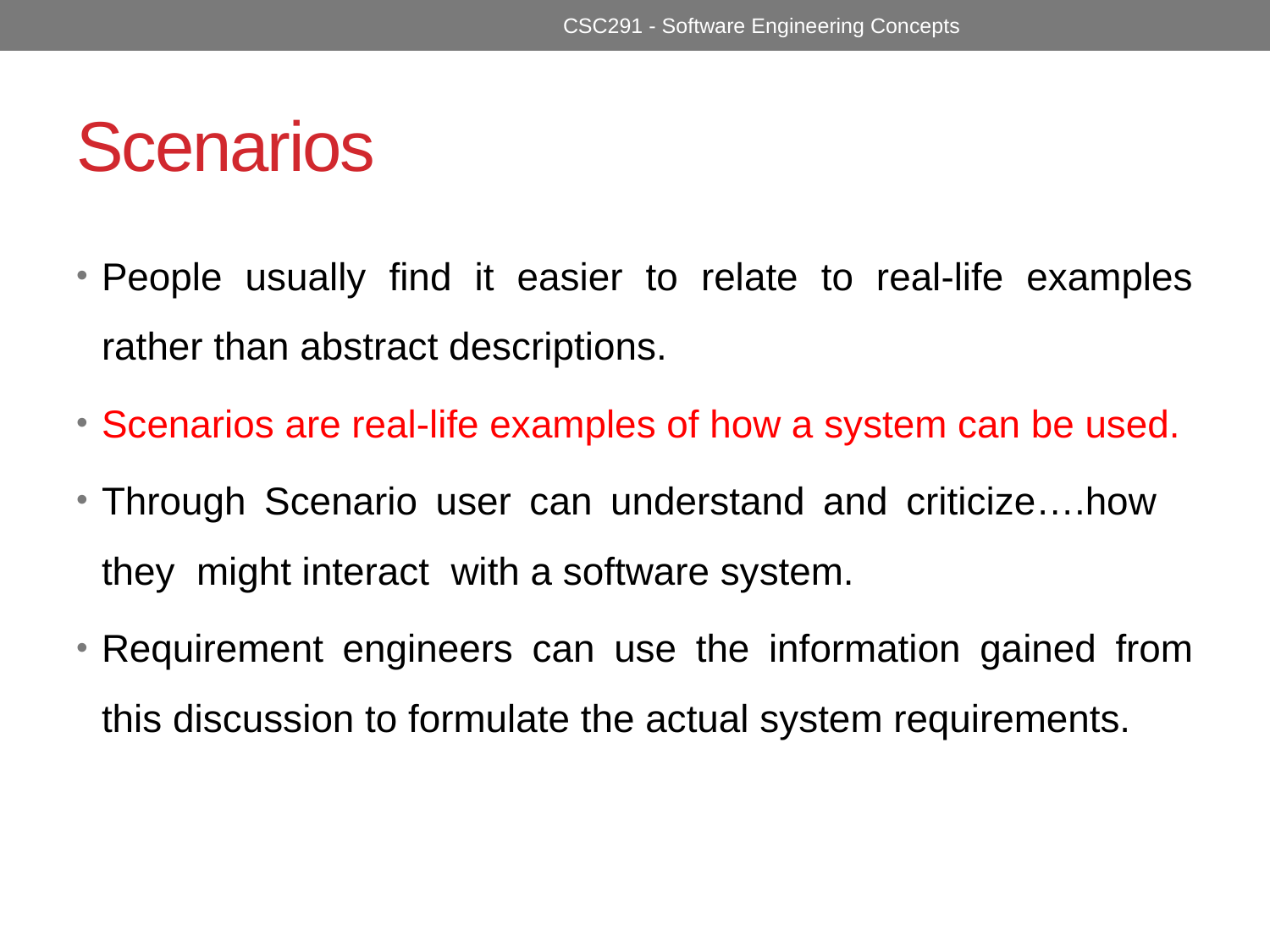

CSC291 - Software Engineering Concepts
18
# Scenarios
People usually find it easier to relate to real-life examples rather than abstract descriptions.
Scenarios are real-life examples of how a system can be used.
Through Scenario user can understand and criticize….how   they  might interact  with a software system.
Requirement engineers can use the information gained from this discussion to formulate the actual system requirements.